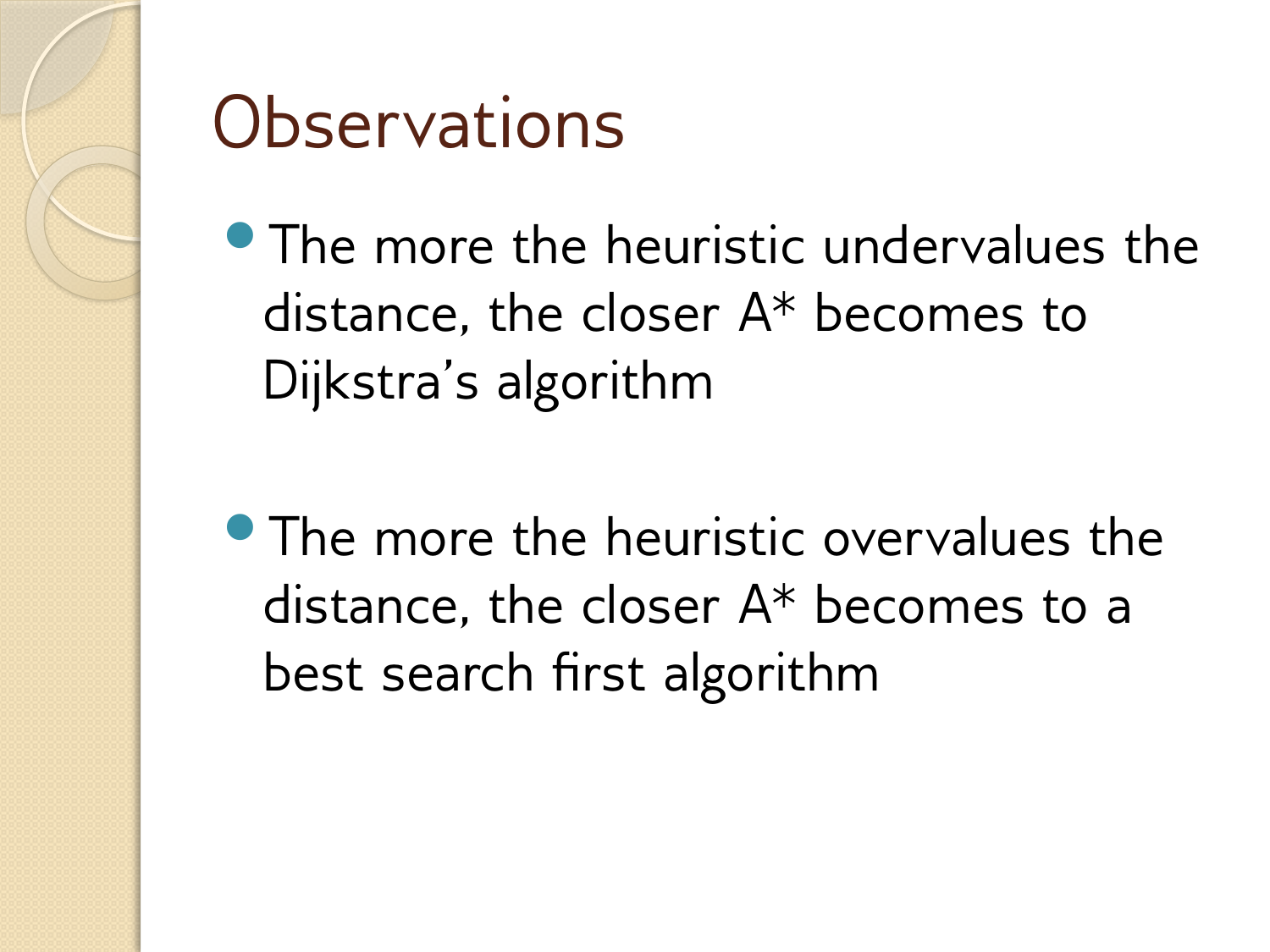

# Observations
The more the heuristic undervalues the distance, the closer A* becomes to Dijkstra’s algorithm

The more the heuristic overvalues the distance, the closer A* becomes to a best search first algorithm